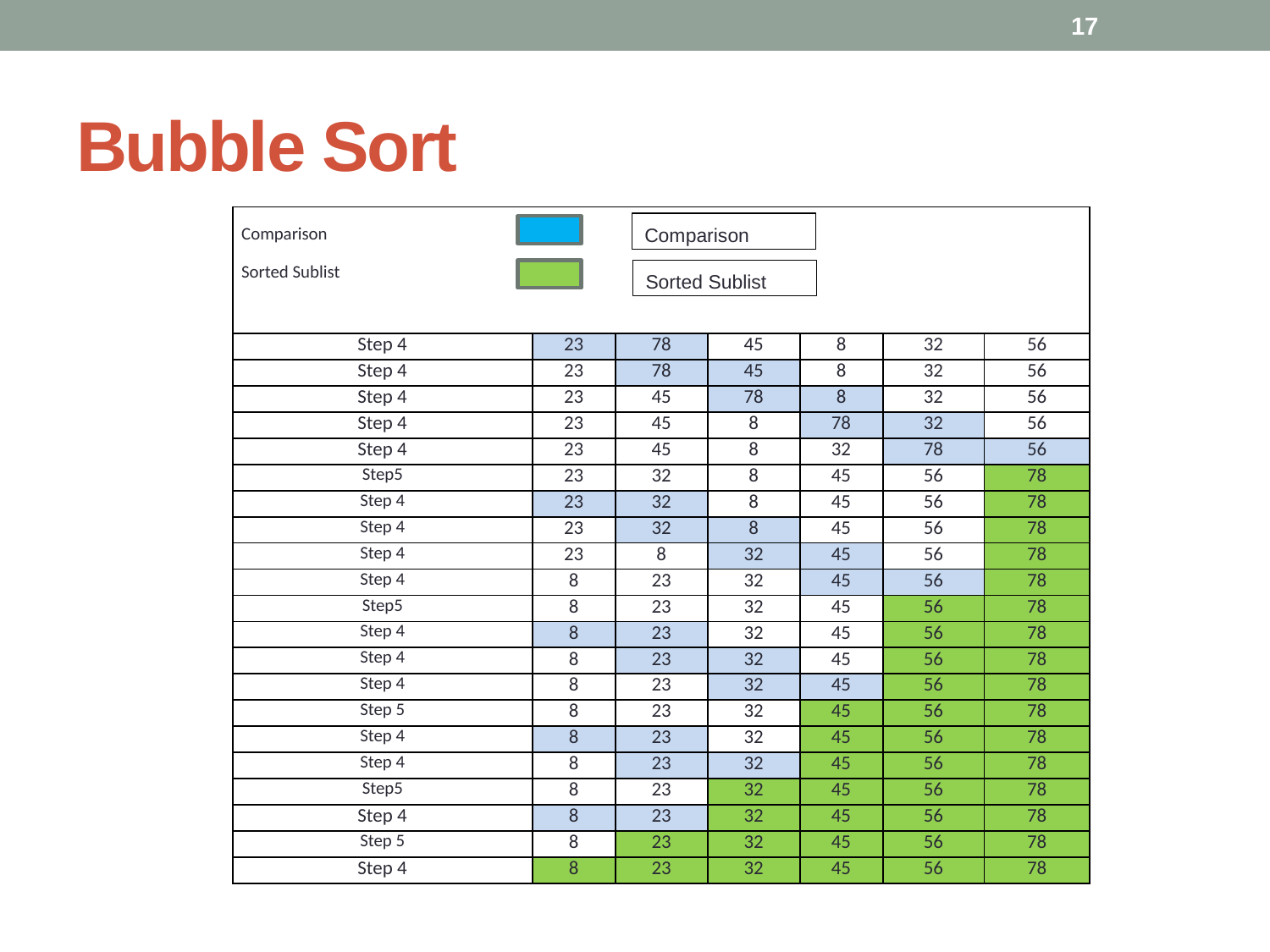

17
# Bubble Sort
| Comparison Sorted Sublist |  |  |  |  |  |  |
| --- | --- | --- | --- | --- | --- | --- |
| Step 4 | 23 | 78 | 45 | 8 | 32 | 56 |
| Step 4 | 23 | 78 | 45 | 8 | 32 | 56 |
| Step 4 | 23 | 45 | 78 | 8 | 32 | 56 |
| Step 4 | 23 | 45 | 8 | 78 | 32 | 56 |
| Step 4 | 23 | 45 | 8 | 32 | 78 | 56 |
| Step5 | 23 | 32 | 8 | 45 | 56 | 78 |
| Step 4 | 23 | 32 | 8 | 45 | 56 | 78 |
| Step 4 | 23 | 32 | 8 | 45 | 56 | 78 |
| Step 4 | 23 | 8 | 32 | 45 | 56 | 78 |
| Step 4 | 8 | 23 | 32 | 45 | 56 | 78 |
| Step5 | 8 | 23 | 32 | 45 | 56 | 78 |
| Step 4 | 8 | 23 | 32 | 45 | 56 | 78 |
| Step 4 | 8 | 23 | 32 | 45 | 56 | 78 |
| Step 4 | 8 | 23 | 32 | 45 | 56 | 78 |
| Step 5 | 8 | 23 | 32 | 45 | 56 | 78 |
| Step 4 | 8 | 23 | 32 | 45 | 56 | 78 |
| Step 4 | 8 | 23 | 32 | 45 | 56 | 78 |
| Step5 | 8 | 23 | 32 | 45 | 56 | 78 |
| Step 4 | 8 | 23 | 32 | 45 | 56 | 78 |
| Step 5 | 8 | 23 | 32 | 45 | 56 | 78 |
| Step 4 | 8 | 23 | 32 | 45 | 56 | 78 |
Comparison

Sorted Sublist